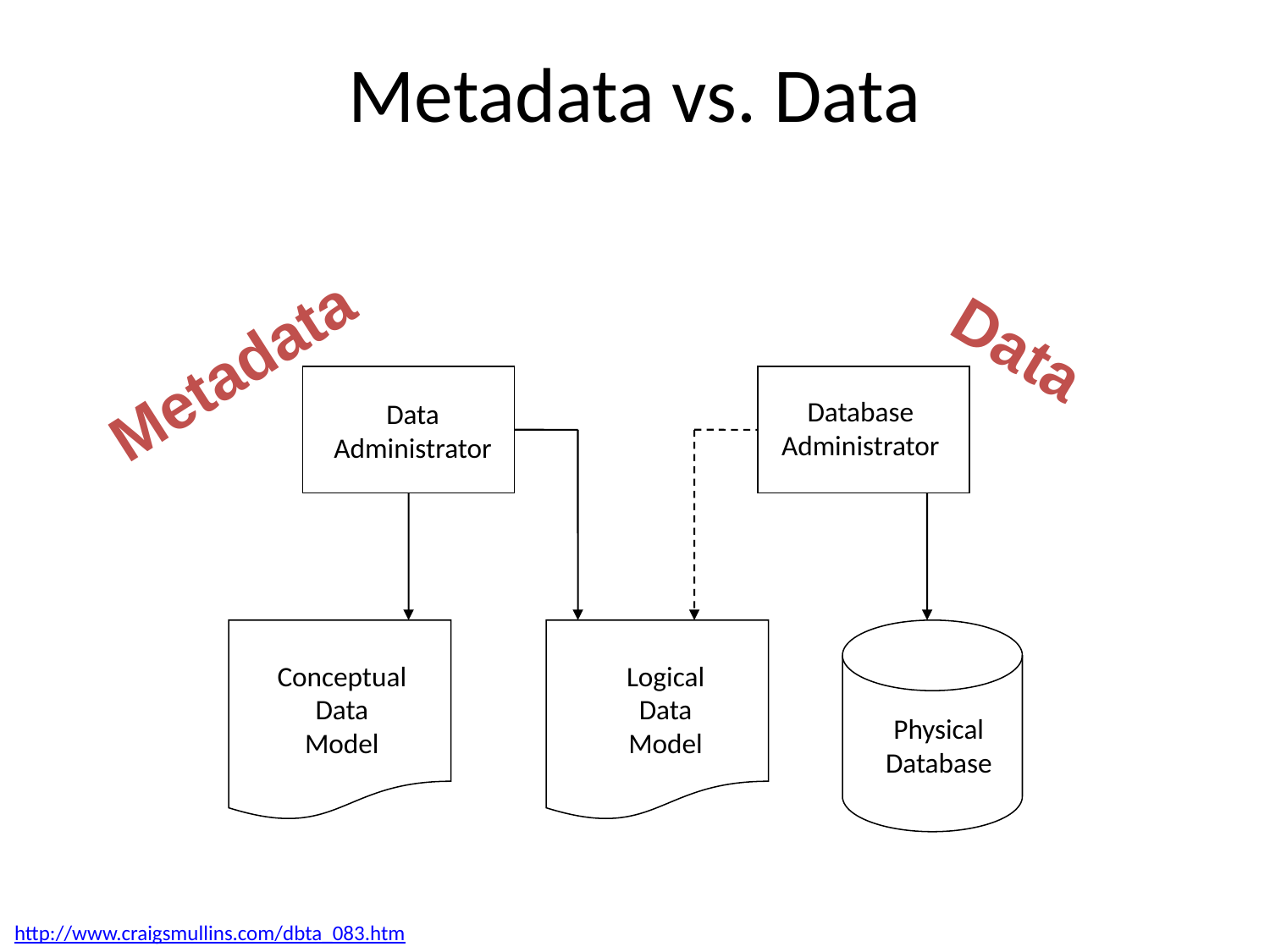

Metadata vs. Data
Data
Metadata

Database
Administrator
Data
Administrator

Conceptual
Data
Model
Logical
Data
Model
Physical
Database
http://www.craigsmullins.com/dbta_083.htm